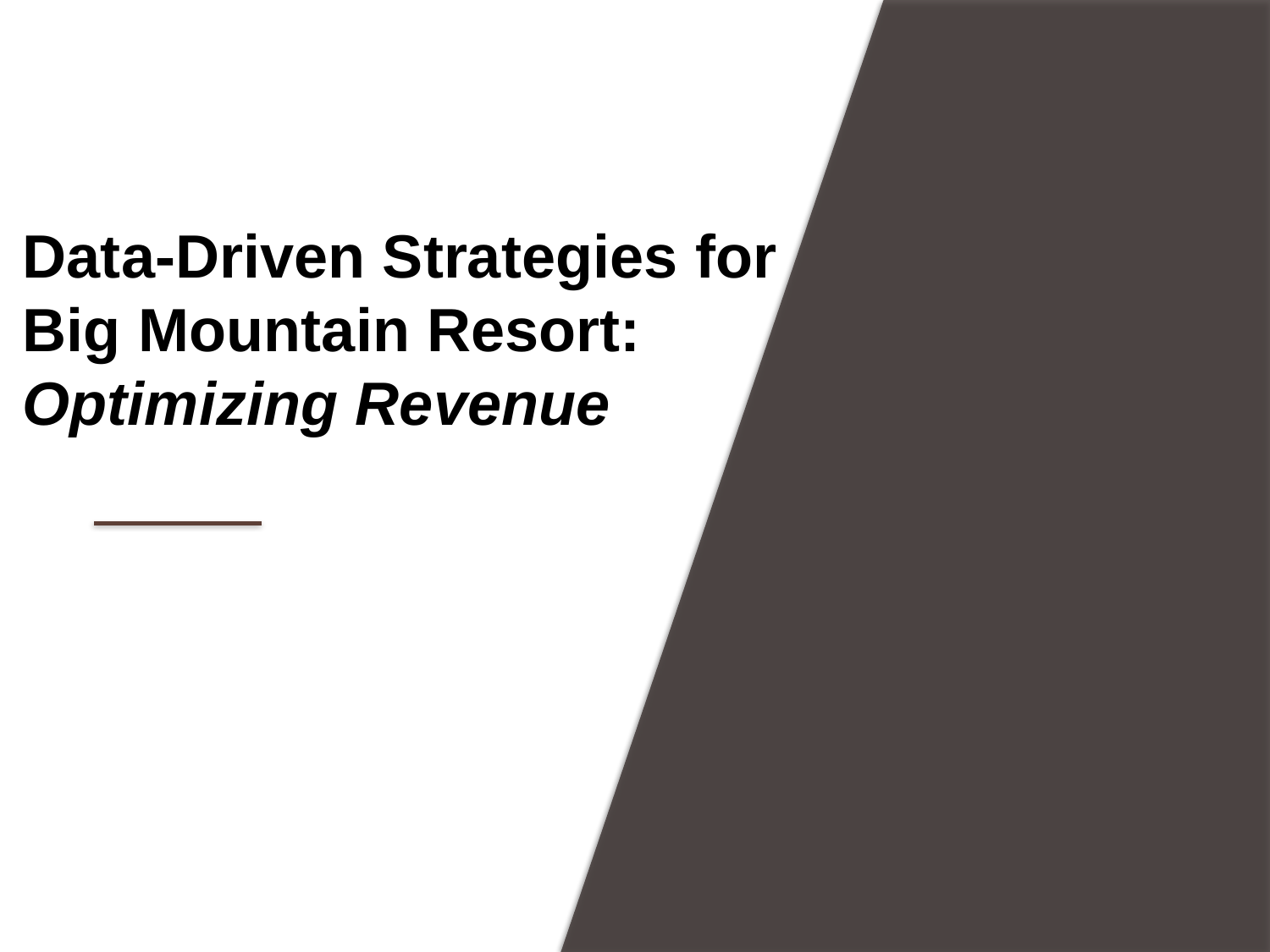

Data-Driven Strategies for
Big Mountain Resort:
Optimizing Revenue